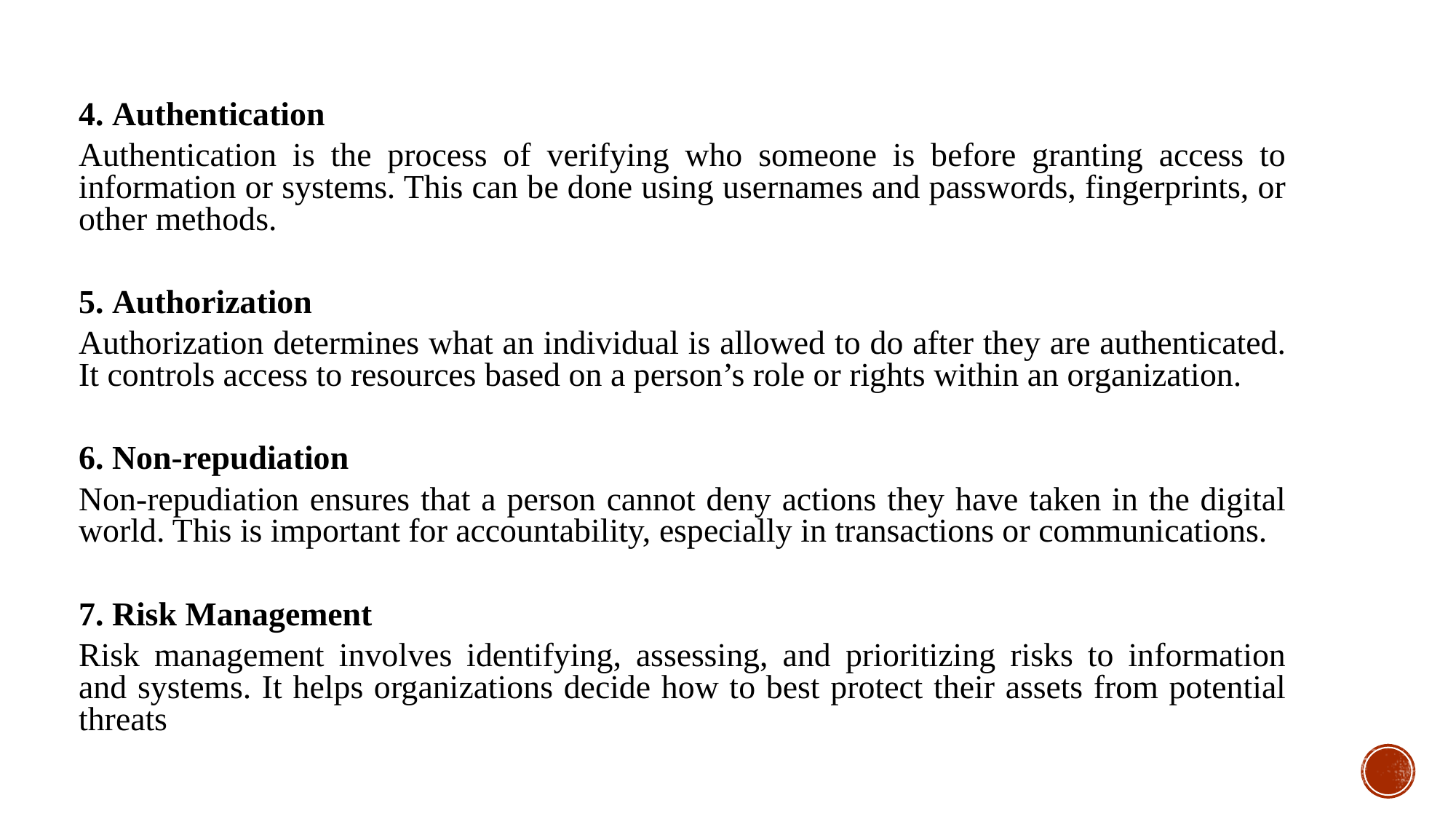

4. Authentication
Authentication is the process of verifying who someone is before granting access to information or systems. This can be done using usernames and passwords, fingerprints, or other methods.
5. Authorization
Authorization determines what an individual is allowed to do after they are authenticated. It controls access to resources based on a person’s role or rights within an organization.
6. Non-repudiation
Non-repudiation ensures that a person cannot deny actions they have taken in the digital world. This is important for accountability, especially in transactions or communications.
7. Risk Management
Risk management involves identifying, assessing, and prioritizing risks to information and systems. It helps organizations decide how to best protect their assets from potential threats